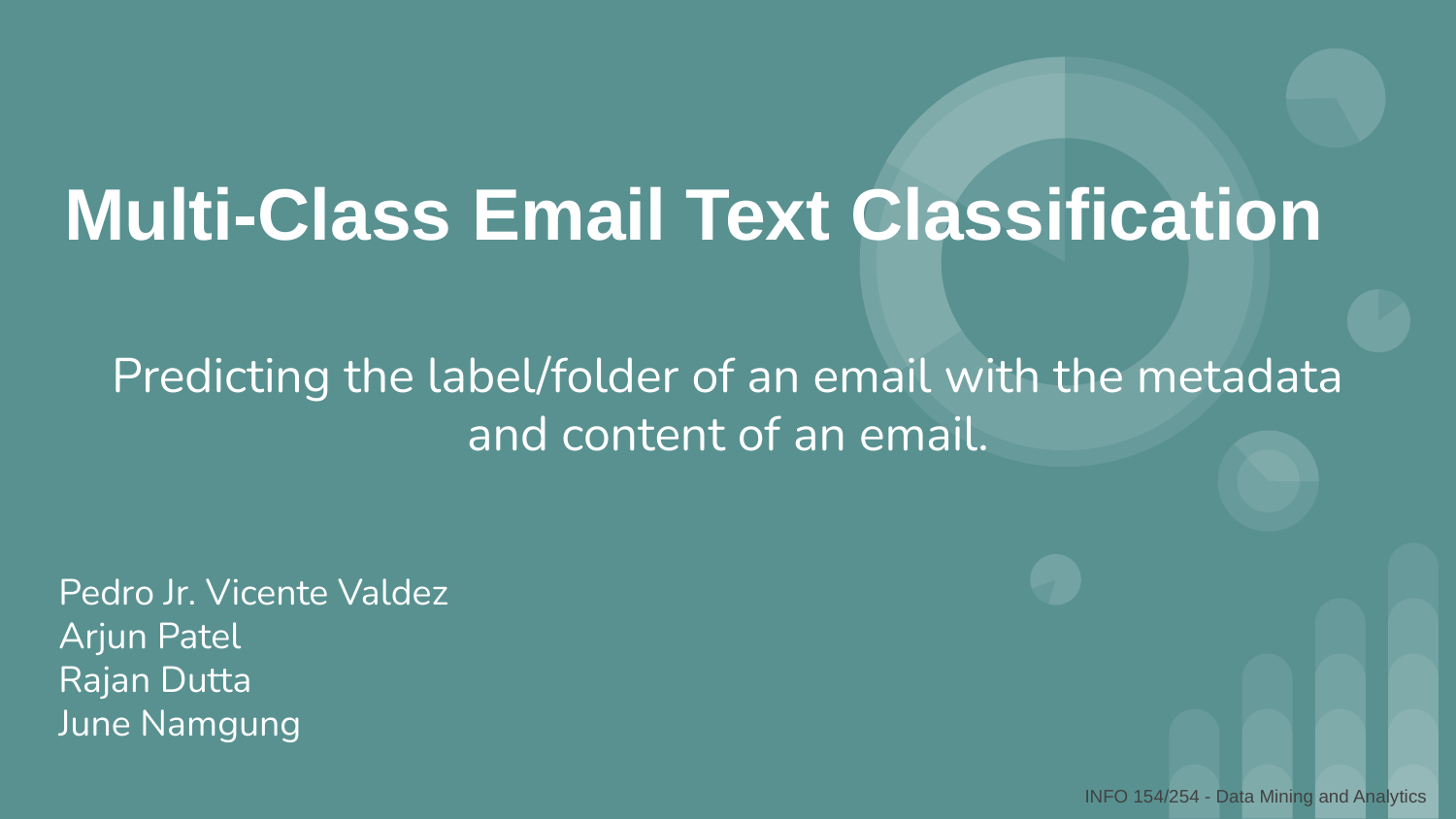

# Multi-Class Email Text Classification
Predicting the label/folder of an email with the metadata and content of an email.
Pedro Jr. Vicente Valdez
Arjun Patel
Rajan Dutta
June Namgung

INFO 154/254 - Data Mining and Analytics